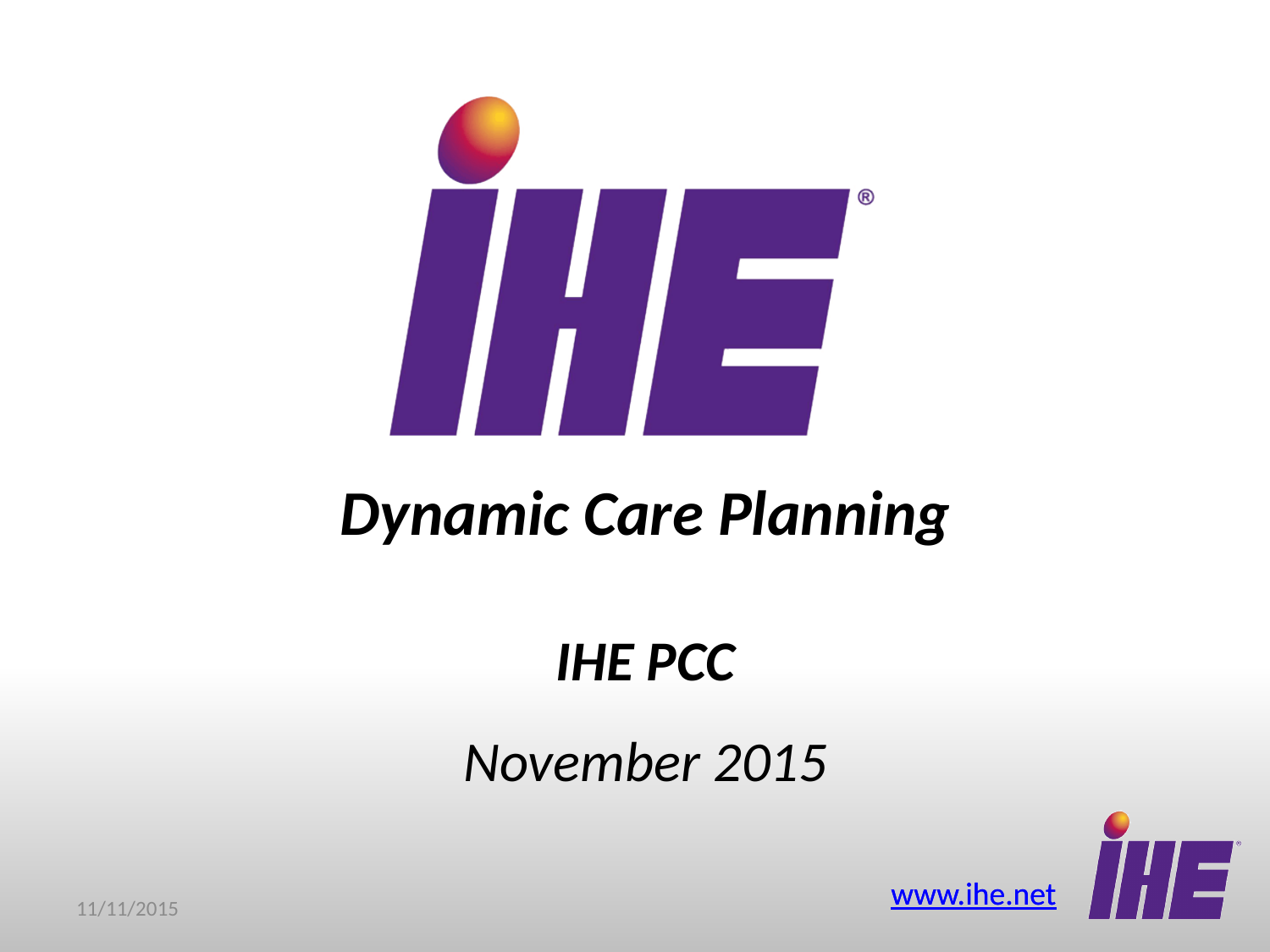

Dynamic Care Planning

IHE PCC

November 2015
#
11/11/2015